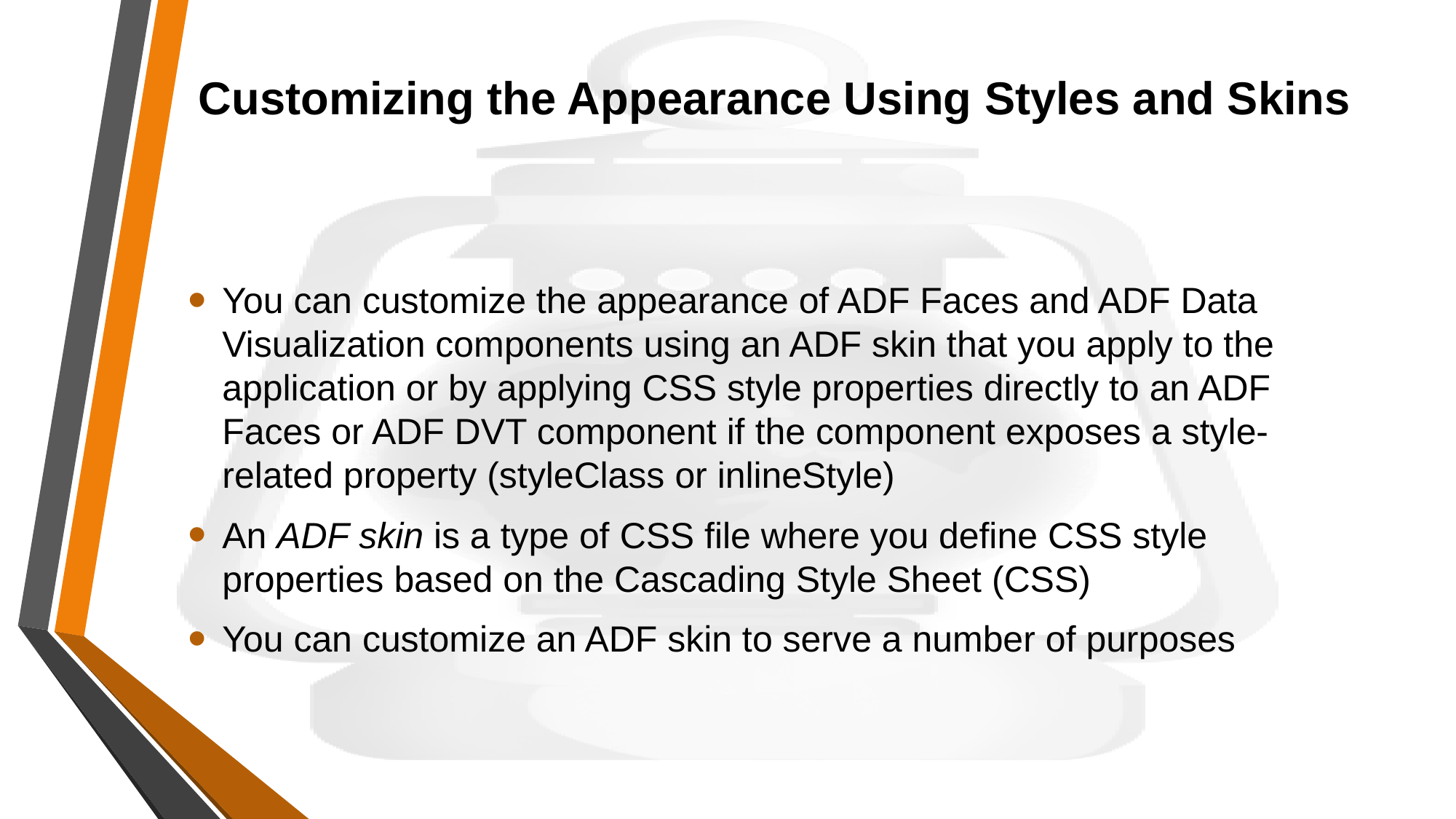

# Customizing the Appearance Using Styles and Skins
You can customize the appearance of ADF Faces and ADF Data Visualization components using an ADF skin that you apply to the application or by applying CSS style properties directly to an ADF Faces or ADF DVT component if the component exposes a style-related property (styleClass or inlineStyle)
An ADF skin is a type of CSS file where you define CSS style properties based on the Cascading Style Sheet (CSS)
You can customize an ADF skin to serve a number of purposes